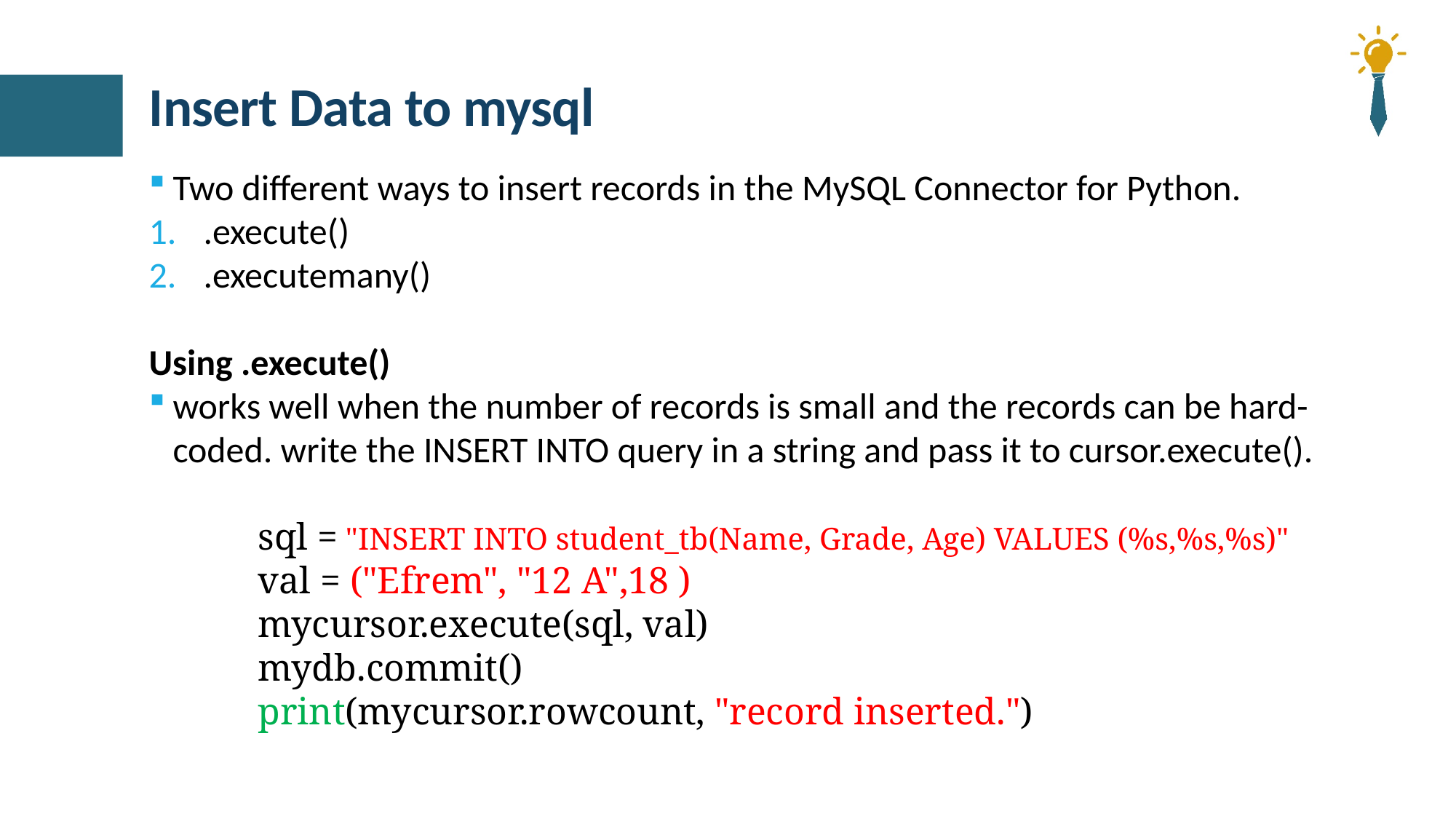

# Insert Data to mysql
Two different ways to insert records in the MySQL Connector for Python.
.execute()
.executemany()

Using .execute()
works well when the number of records is small and the records can be hard-coded. write the INSERT INTO query in a string and pass it to cursor.execute().

	sql = "INSERT INTO student_tb(Name, Grade, Age) VALUES (%s,%s,%s)"
	val = ("Efrem", "12 A",18 )
	mycursor.execute(sql, val)
	mydb.commit()
	print(mycursor.rowcount, "record inserted.")